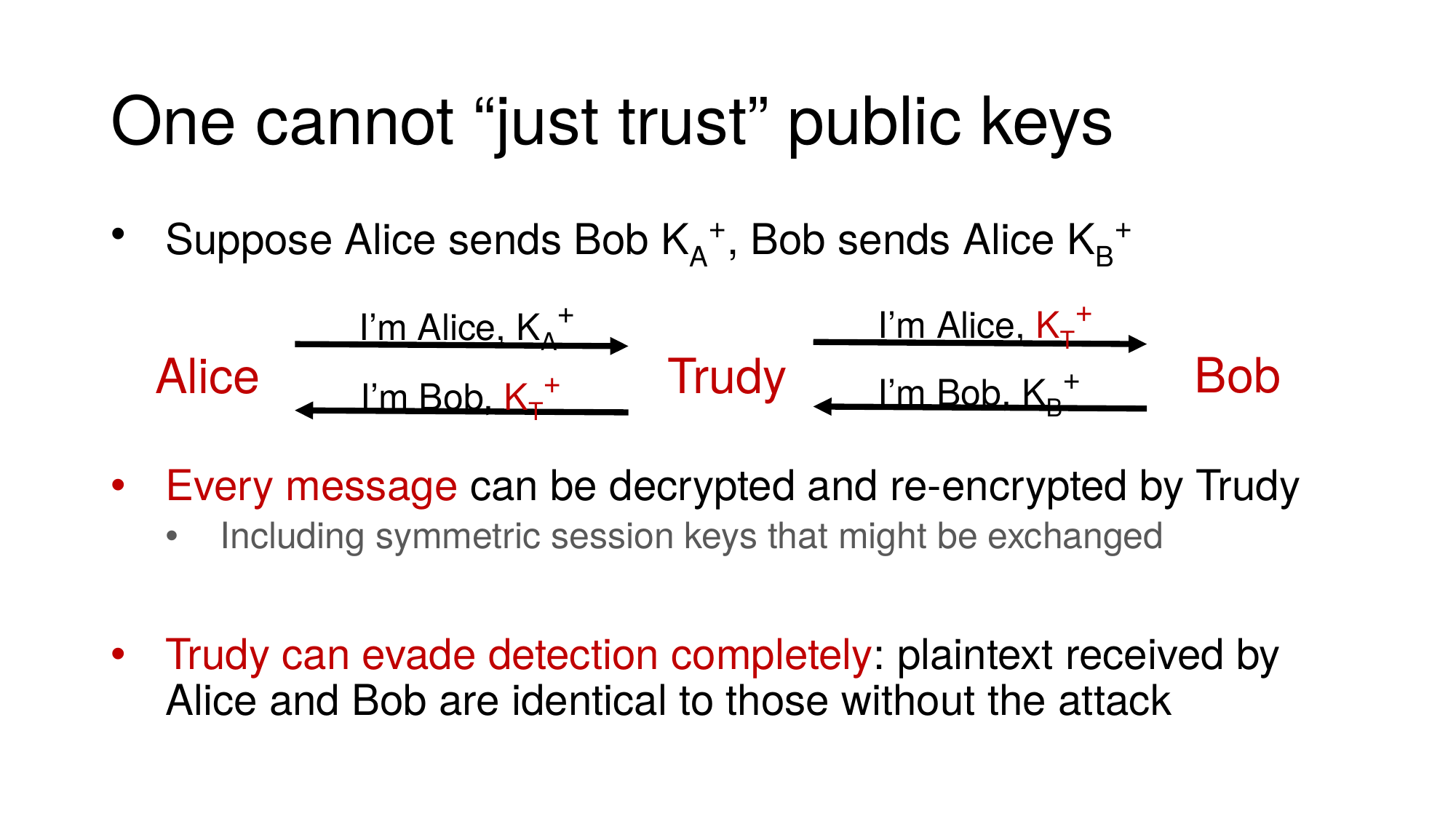

# One cannot “just trust” public keys
Suppose Alice sends Bob KA+, Bob sends Alice KB+

Every message can be decrypted and re-encrypted by Trudy
Including symmetric session keys that might be exchanged

Trudy can evade detection completely: plaintext received by Alice and Bob are identical to those without the attack

I’m Alice, KT+
I’m Alice, KA+
Bob
Trudy
Alice

I’m Bob, KB+
I’m Bob, KT+